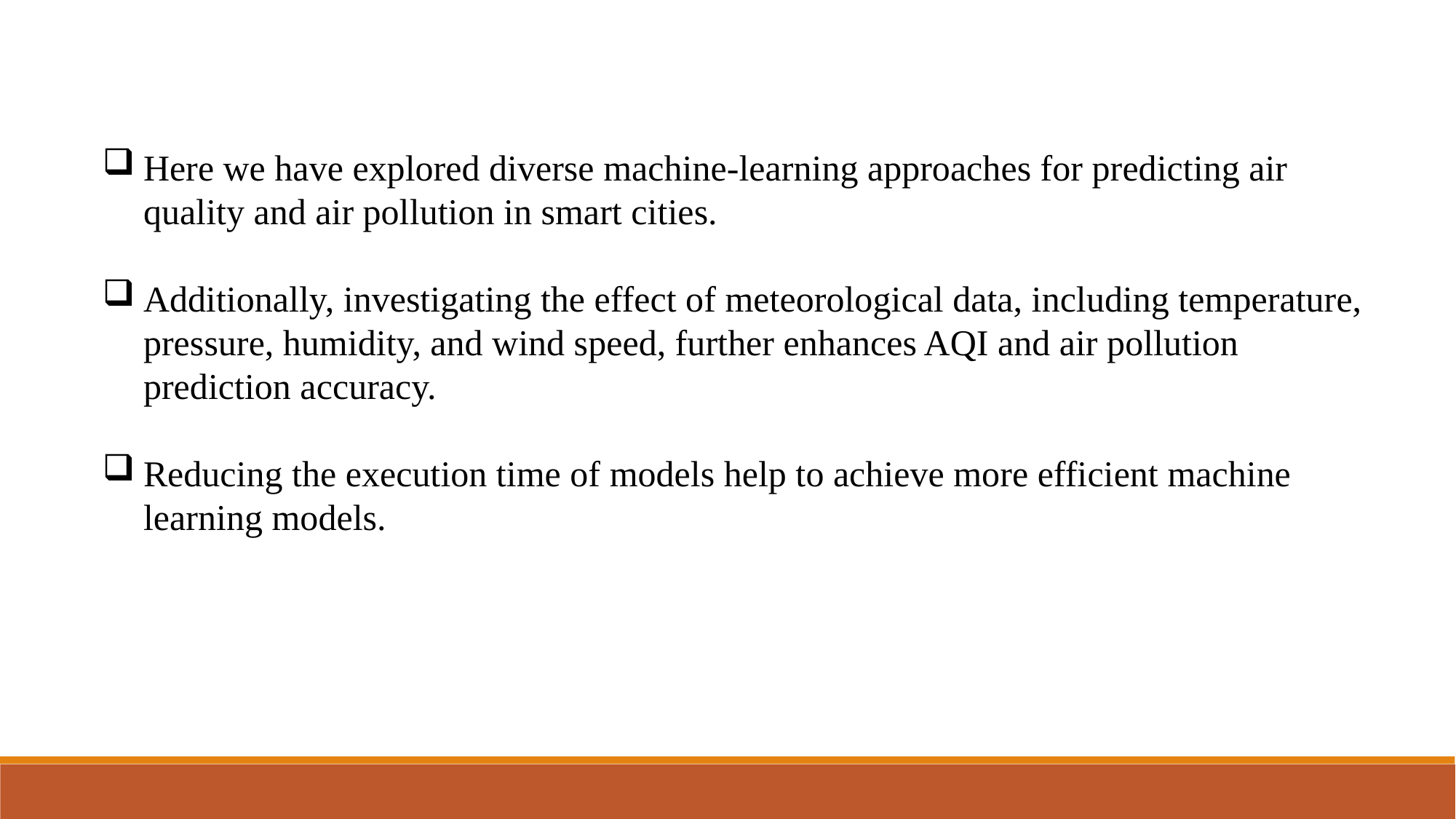

Here we have explored diverse machine-learning approaches for predicting air quality and air pollution in smart cities.

Additionally, investigating the effect of meteorological data, including temperature, pressure, humidity, and wind speed, further enhances AQI and air pollution prediction accuracy.

Reducing the execution time of models help to achieve more efficient machine learning models.